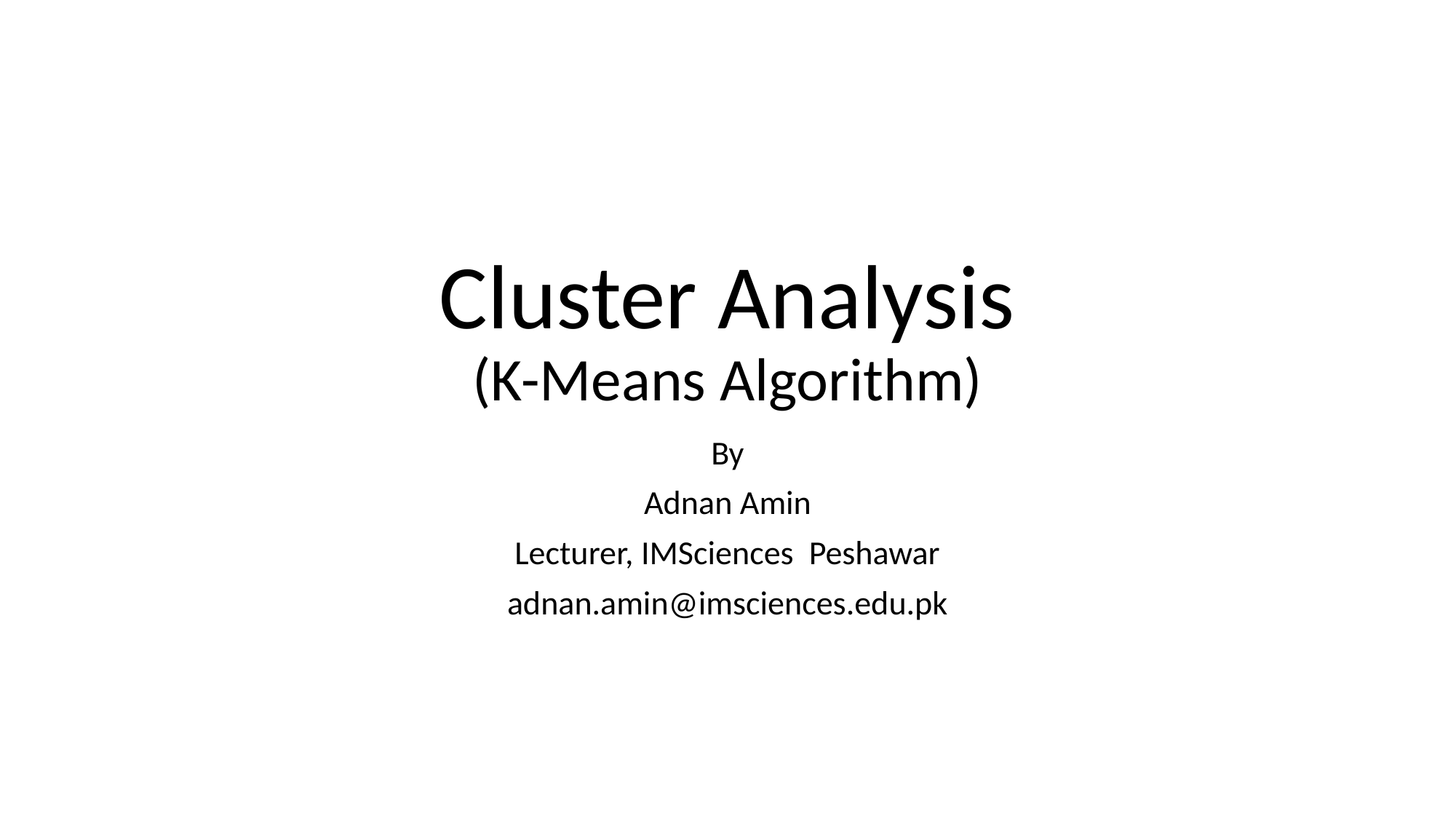

# Cluster Analysis (K-Means Algorithm)
By
Adnan Amin
Lecturer, IMSciences  Peshawar
adnan.amin@imsciences.edu.pk